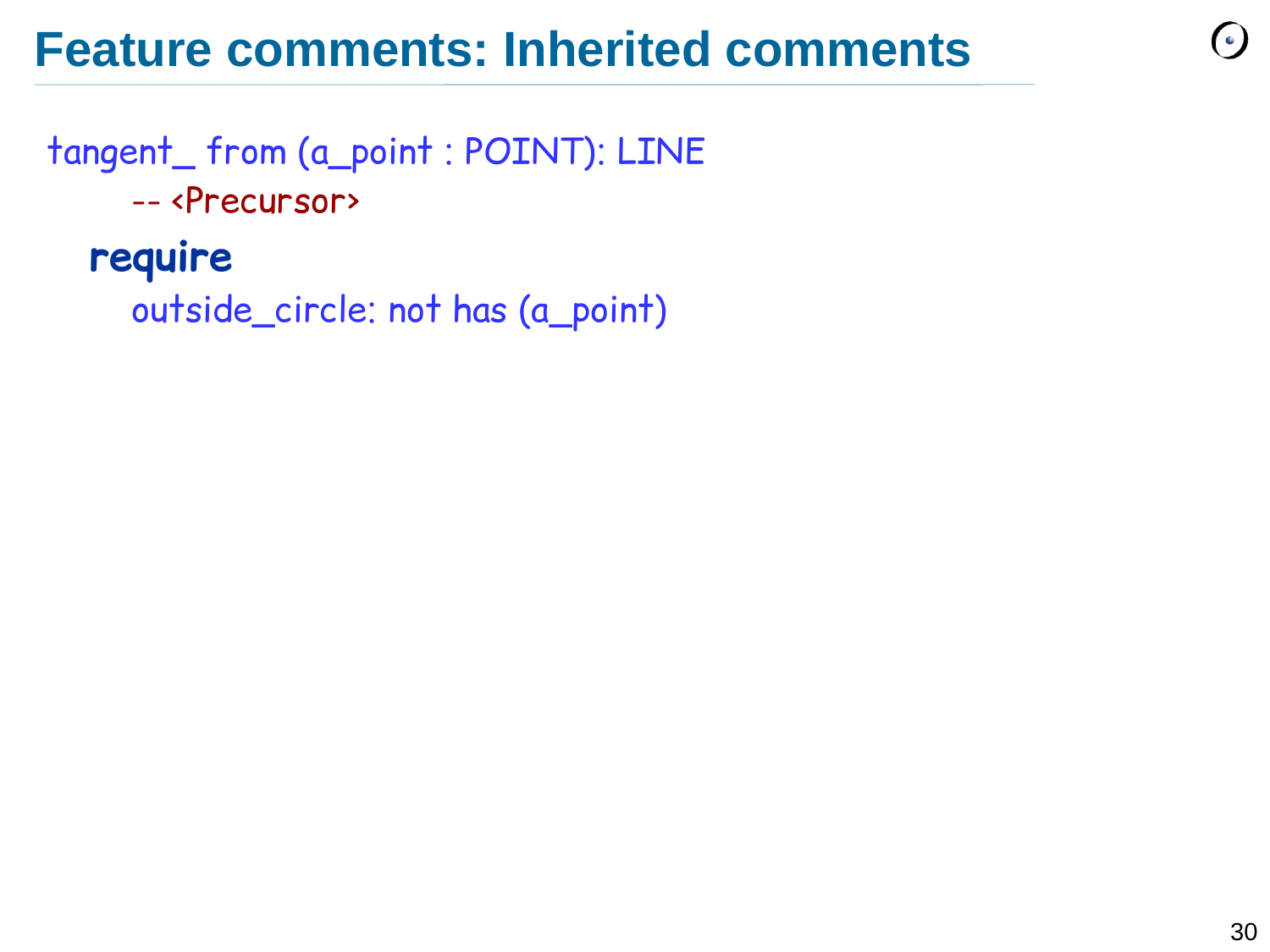

# Feature comments: Inherited comments
tangent_ from (a_point : POINT): LINE
        -- <Precursor>
    require
        outside_circle: not has (a_point)